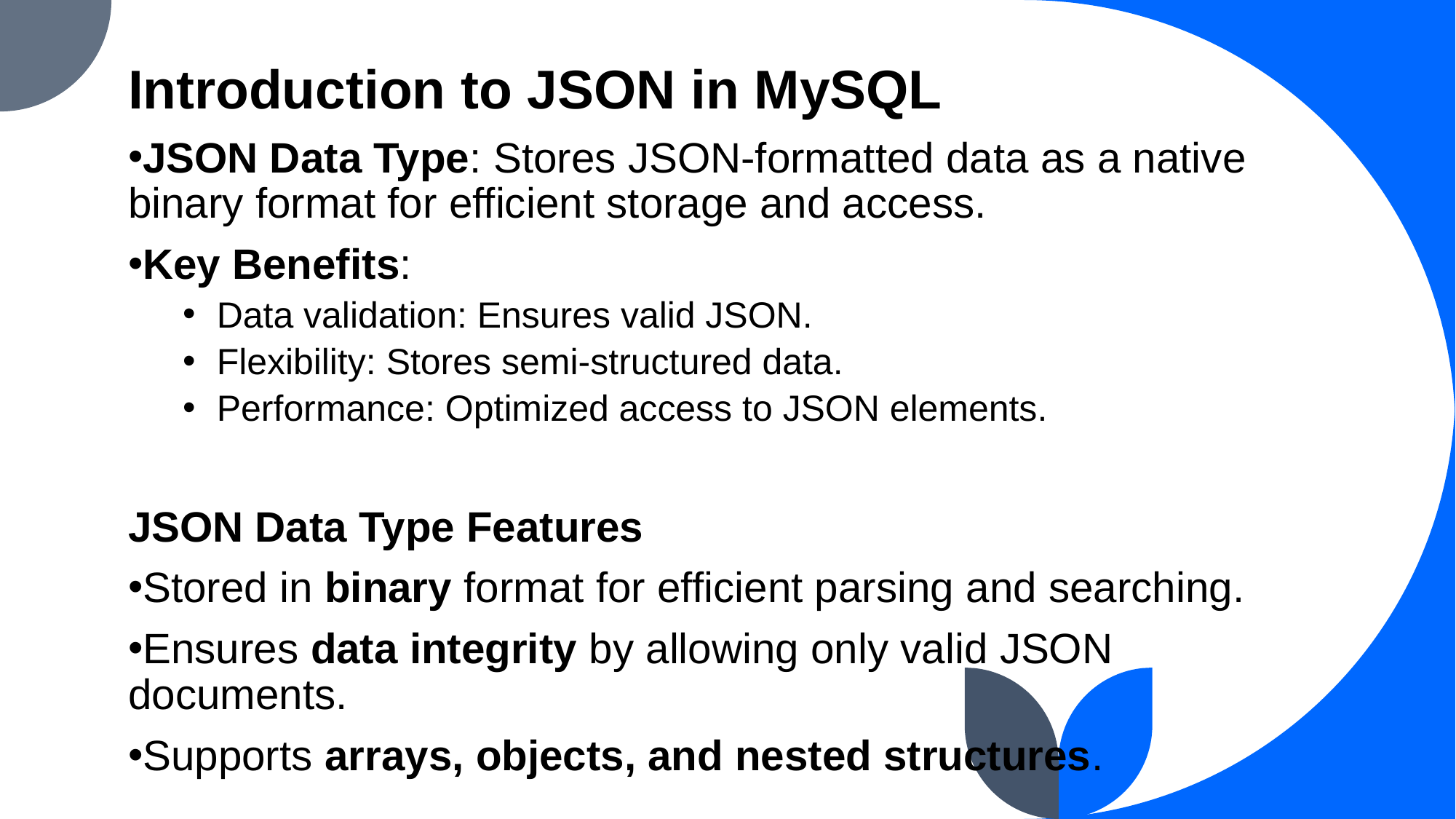

Introduction to JSON in MySQL
JSON Data Type: Stores JSON-formatted data as a native binary format for efficient storage and access.
Key Benefits:
Data validation: Ensures valid JSON.
Flexibility: Stores semi-structured data.
Performance: Optimized access to JSON elements.

JSON Data Type Features
Stored in binary format for efficient parsing and searching.
Ensures data integrity by allowing only valid JSON documents.
Supports arrays, objects, and nested structures.